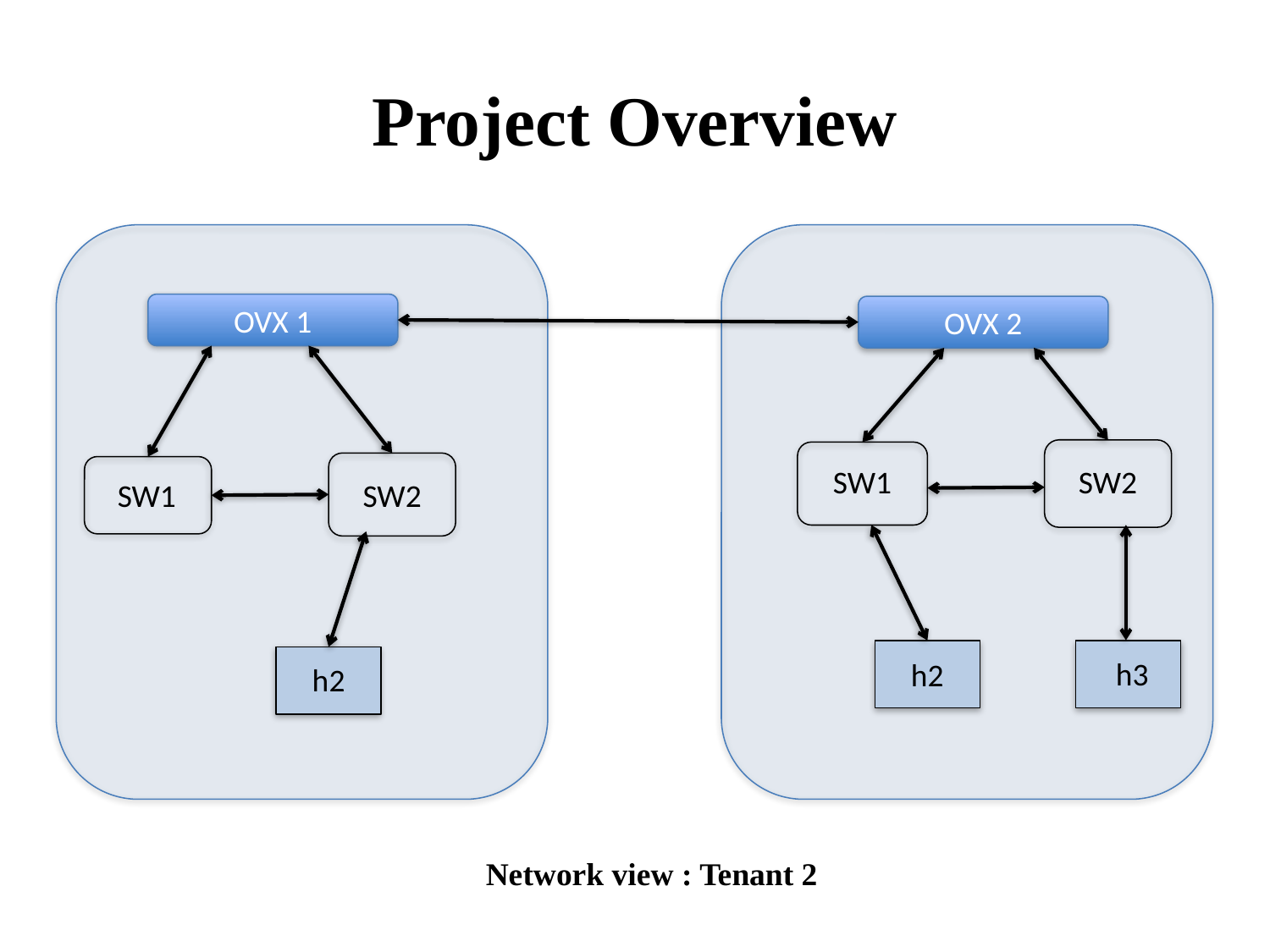

# Project Overview

OVX 1
OVX 2

SW1
SW2

SW1
SW2

h3
h2
h2
Network view : Tenant 2